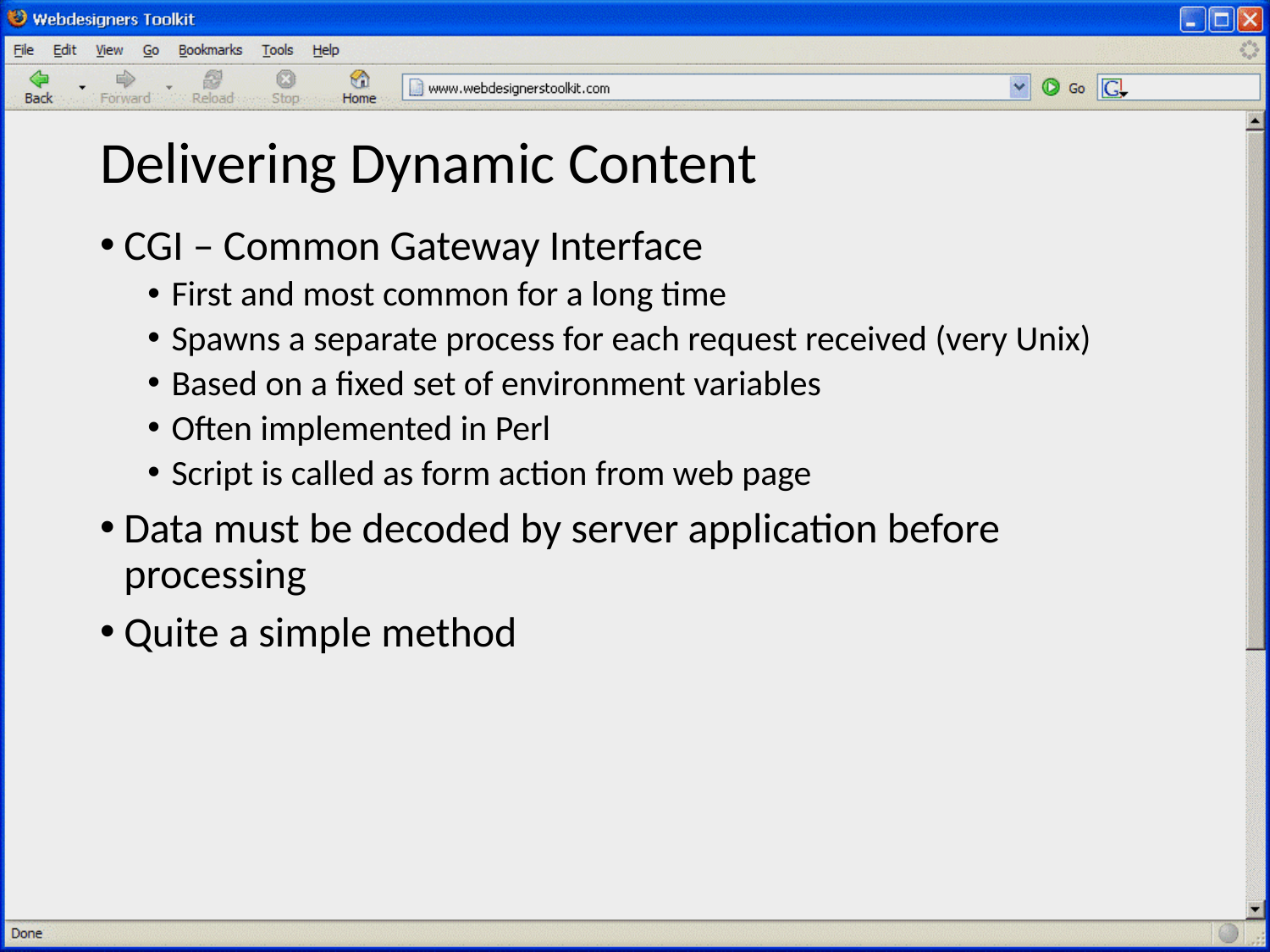

# Delivering Dynamic Content
CGI – Common Gateway Interface
First and most common for a long time
Spawns a separate process for each request received (very Unix)
Based on a fixed set of environment variables
Often implemented in Perl
Script is called as form action from web page
Data must be decoded by server application before processing
Quite a simple method